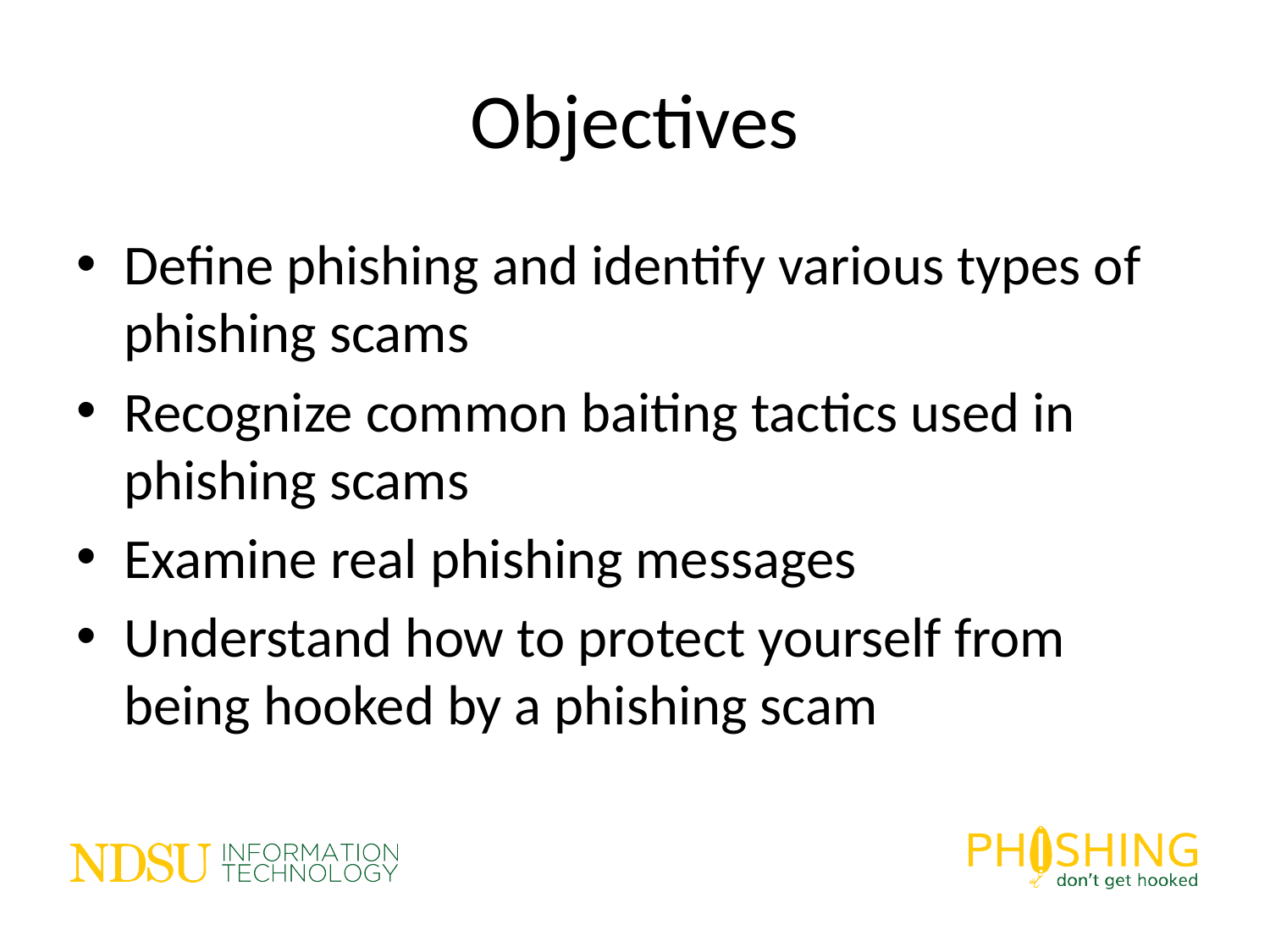

# Objectives
Define phishing and identify various types of phishing scams
Recognize common baiting tactics used in phishing scams
Examine real phishing messages
Understand how to protect yourself from being hooked by a phishing scam